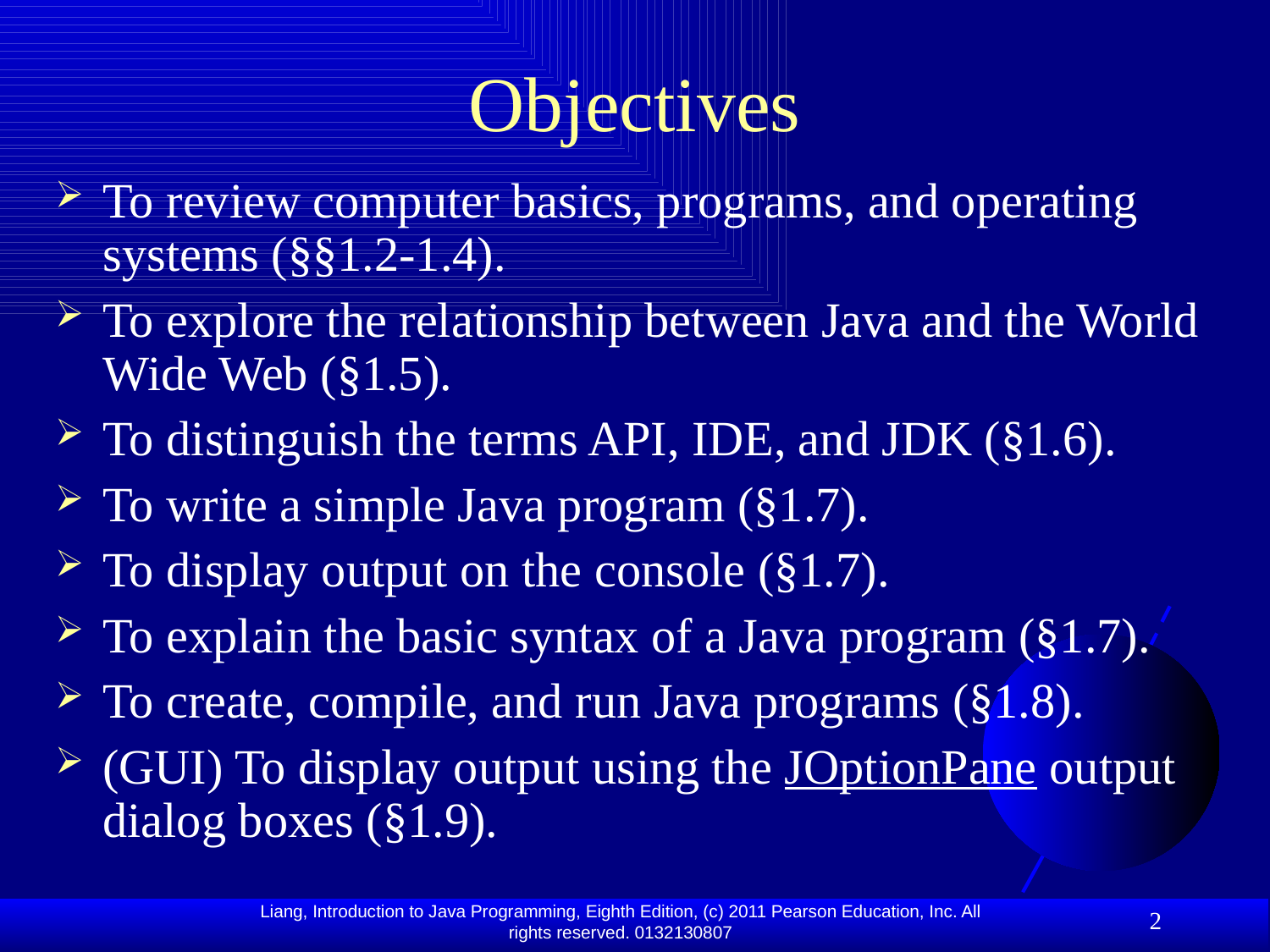

# Objectives
To review computer basics, programs, and operating systems (§§1.2-1.4).
To explore the relationship between Java and the World Wide Web (§1.5).
To distinguish the terms API, IDE, and JDK (§1.6).
To write a simple Java program (§1.7).
To display output on the console (§1.7).
To explain the basic syntax of a Java program (§1.7).
To create, compile, and run Java programs (§1.8).
(GUI) To display output using the JOptionPane output dialog boxes (§1.9).
2